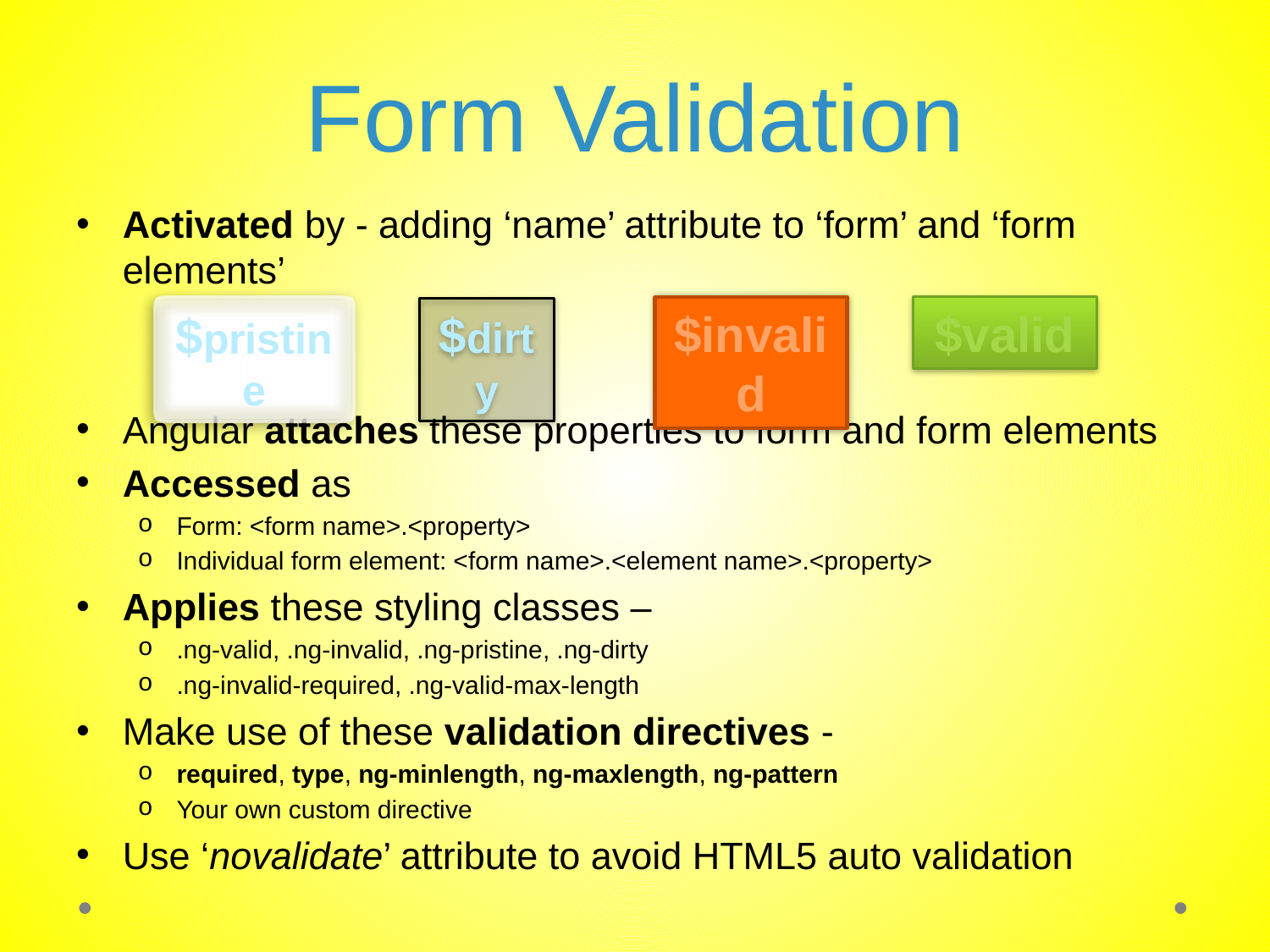

# Form Validation
Activated by - adding ‘name’ attribute to ‘form’ and ‘form elements’

Angular attaches these properties to form and form elements
Accessed as
Form: <form name>.<property>
Individual form element: <form name>.<element name>.<property>
Applies these styling classes –
.ng-valid, .ng-invalid, .ng-pristine, .ng-dirty
.ng-invalid-required, .ng-valid-max-length
Make use of these validation directives -
required, type, ng-minlength, ng-maxlength, ng-pattern
Your own custom directive
Use ‘novalidate’ attribute to avoid HTML5 auto validation

$valid
$invalid
$dirty
$pristine